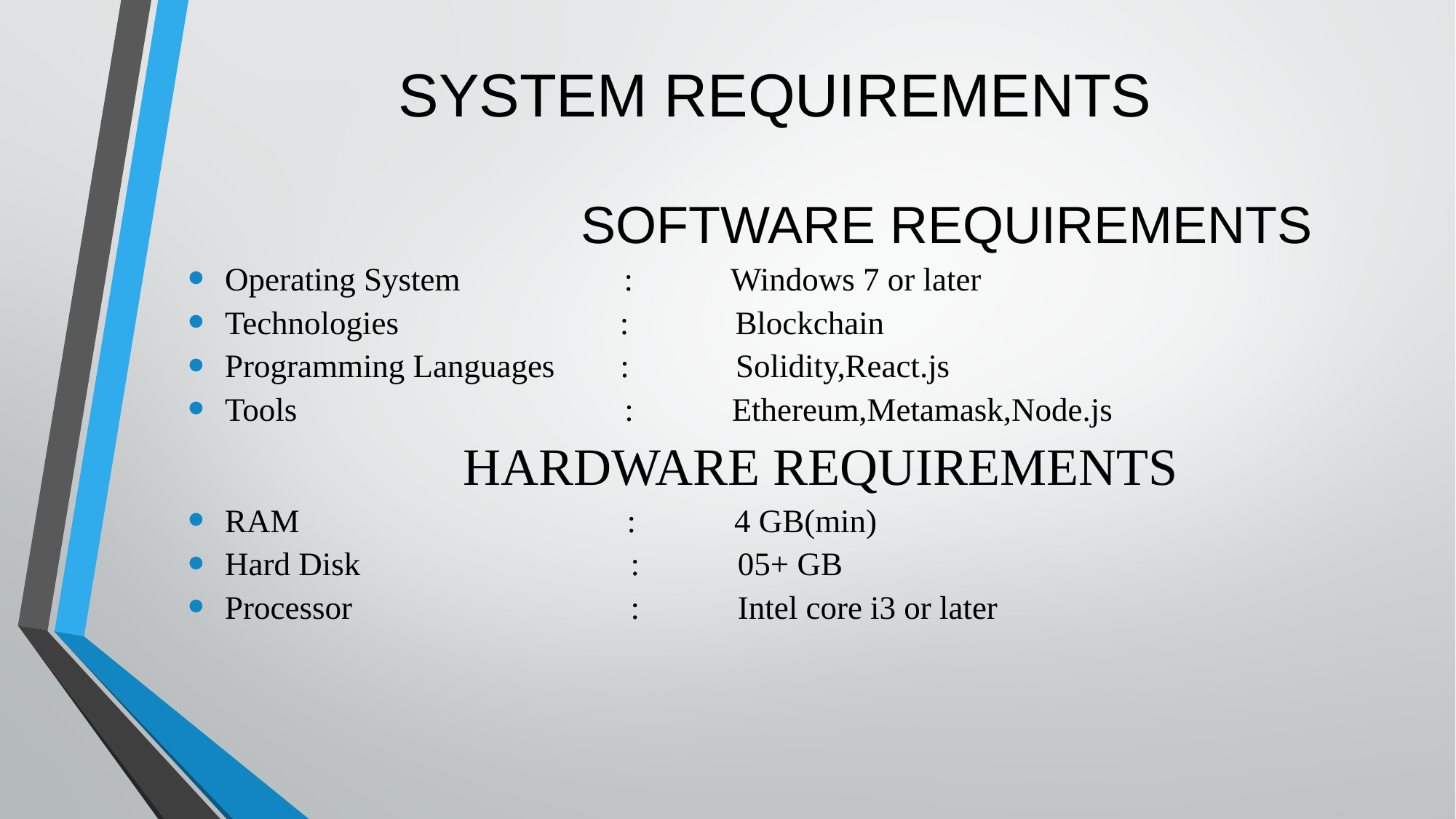

# SYSTEM REQUIREMENTS
                           SOFTWARE REQUIREMENTS
Operating System                    :            Windows 7 or later
Technologies                           :             Blockchain
Programming Languages        :             Solidity,React.js
Tools                                        :            Ethereum,Metamask,Node.js
                     HARDWARE REQUIREMENTS
RAM                                        :            4 GB(min)
Hard Disk                                 :            05+ GB
Processor                                  :            Intel core i3 or later